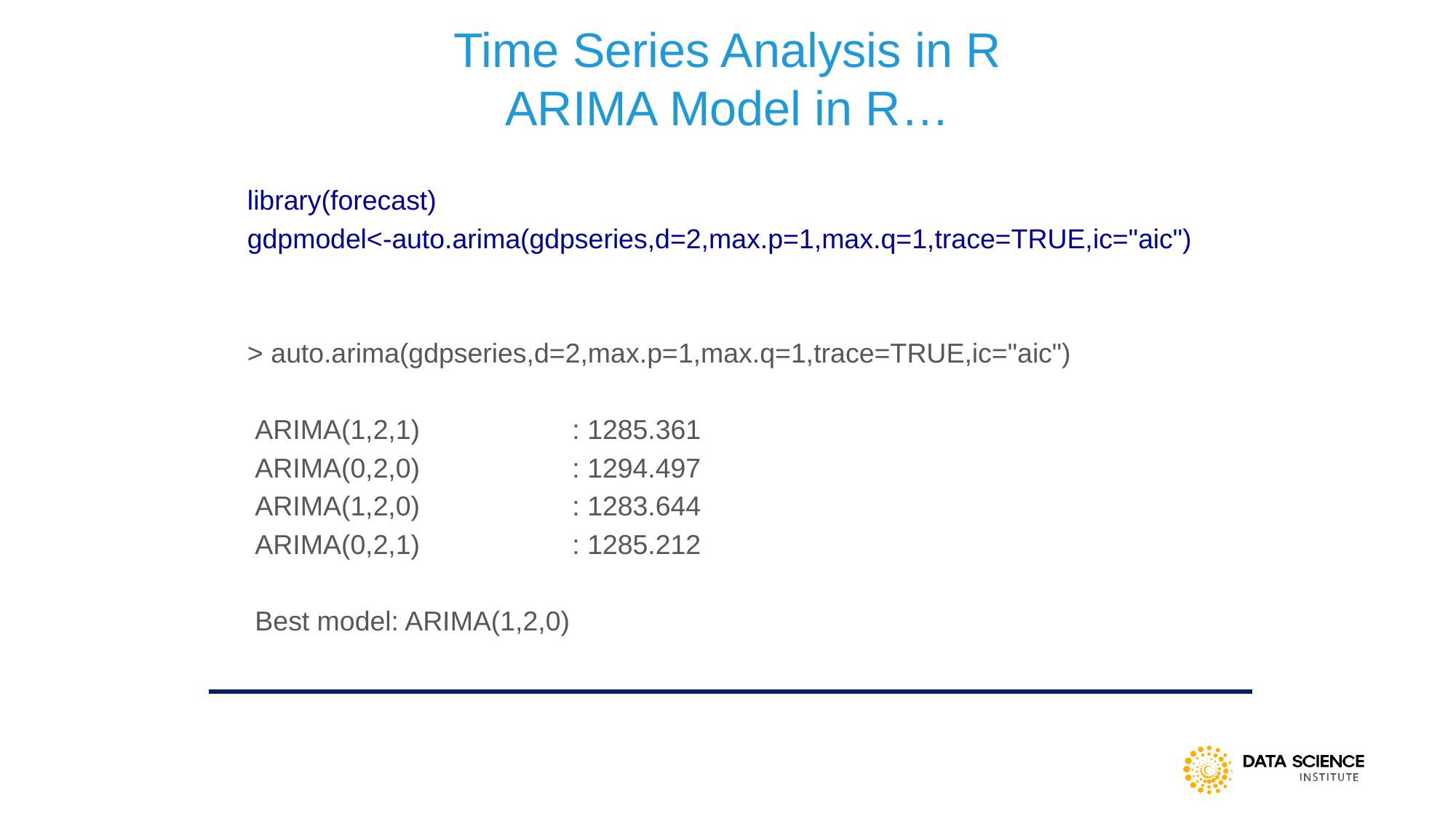

#
Time Series Analysis in R
ARIMA Model in R…
library(forecast)
gdpmodel<-auto.arima(gdpseries,d=2,max.p=1,max.q=1,trace=TRUE,ic="aic")

> auto.arima(gdpseries,d=2,max.p=1,max.q=1,trace=TRUE,ic="aic")

 ARIMA(1,2,1)                    : 1285.361
 ARIMA(0,2,0)                    : 1294.497
 ARIMA(1,2,0)                    : 1283.644
 ARIMA(0,2,1)                    : 1285.212

 Best model: ARIMA(1,2,0)